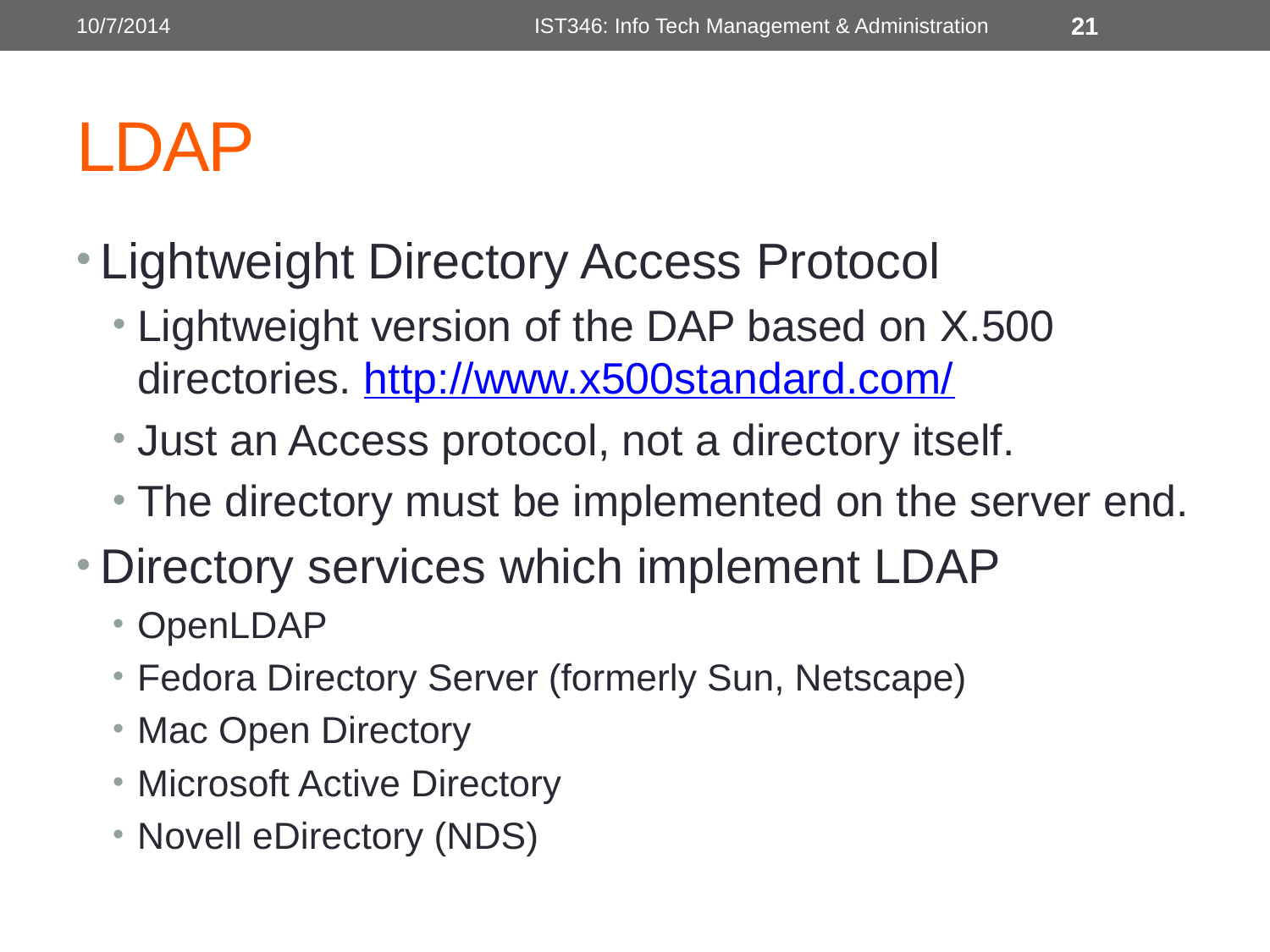

10/7/2014
IST346: Info Tech Management & Administration
21
# LDAP
Lightweight Directory Access Protocol
Lightweight version of the DAP based on X.500 directories. http://www.x500standard.com/
Just an Access protocol, not a directory itself.
The directory must be implemented on the server end.
Directory services which implement LDAP
OpenLDAP
Fedora Directory Server (formerly Sun, Netscape)
Mac Open Directory
Microsoft Active Directory
Novell eDirectory (NDS)